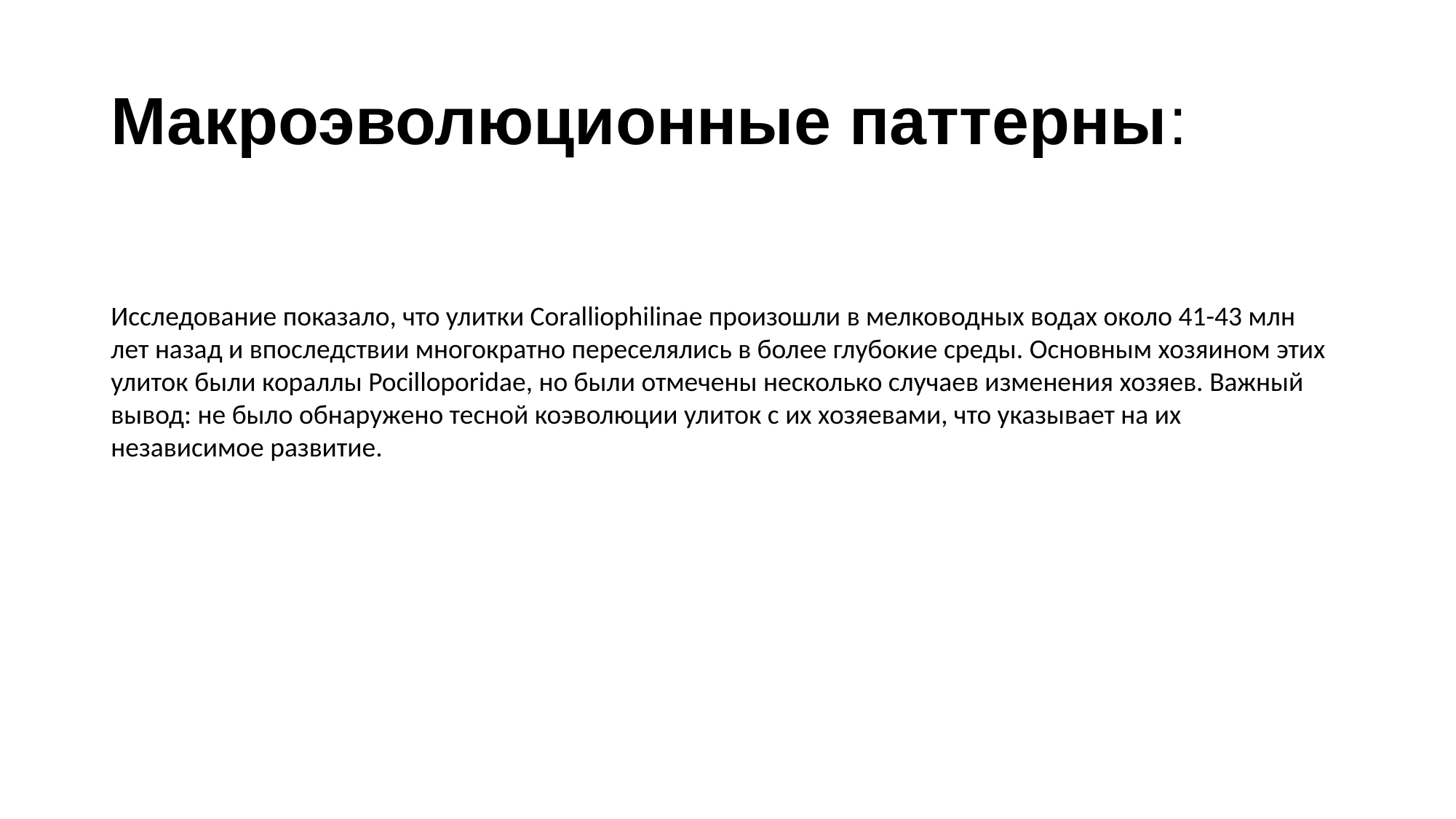

# Макроэволюционные паттерны:
Исследование показало, что улитки Coralliophilinae произошли в мелководных водах около 41-43 млн лет назад и впоследствии многократно переселялись в более глубокие среды. Основным хозяином этих улиток были кораллы Pocilloporidae, но были отмечены несколько случаев изменения хозяев. Важный вывод: не было обнаружено тесной коэволюции улиток с их хозяевами, что указывает на их независимое развитие.